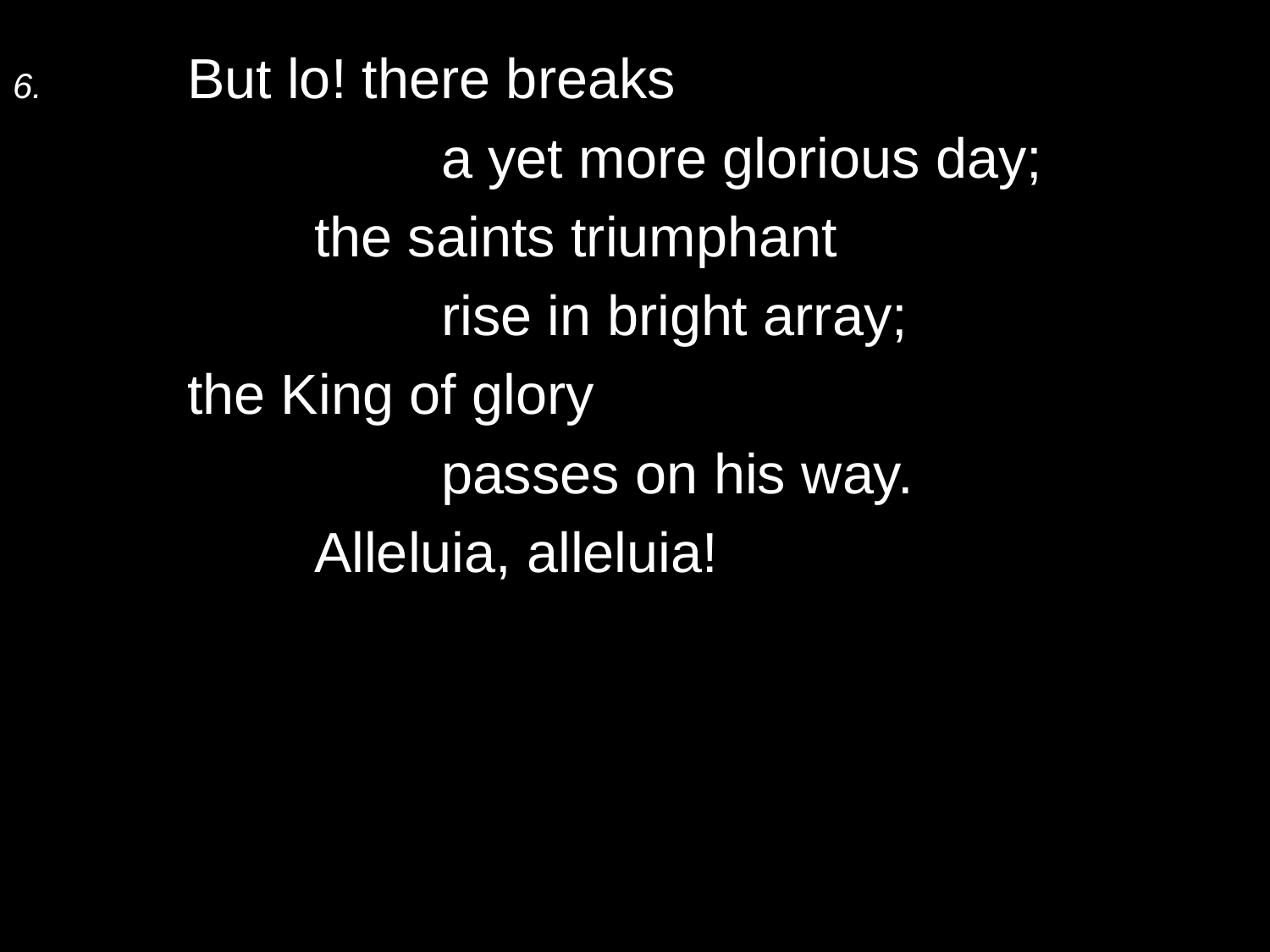

6.	But lo! there breaks
			a yet more glorious day;
		the saints triumphant
			rise in bright array;
	the King of glory
			passes on his way.
		Alleluia, alleluia!